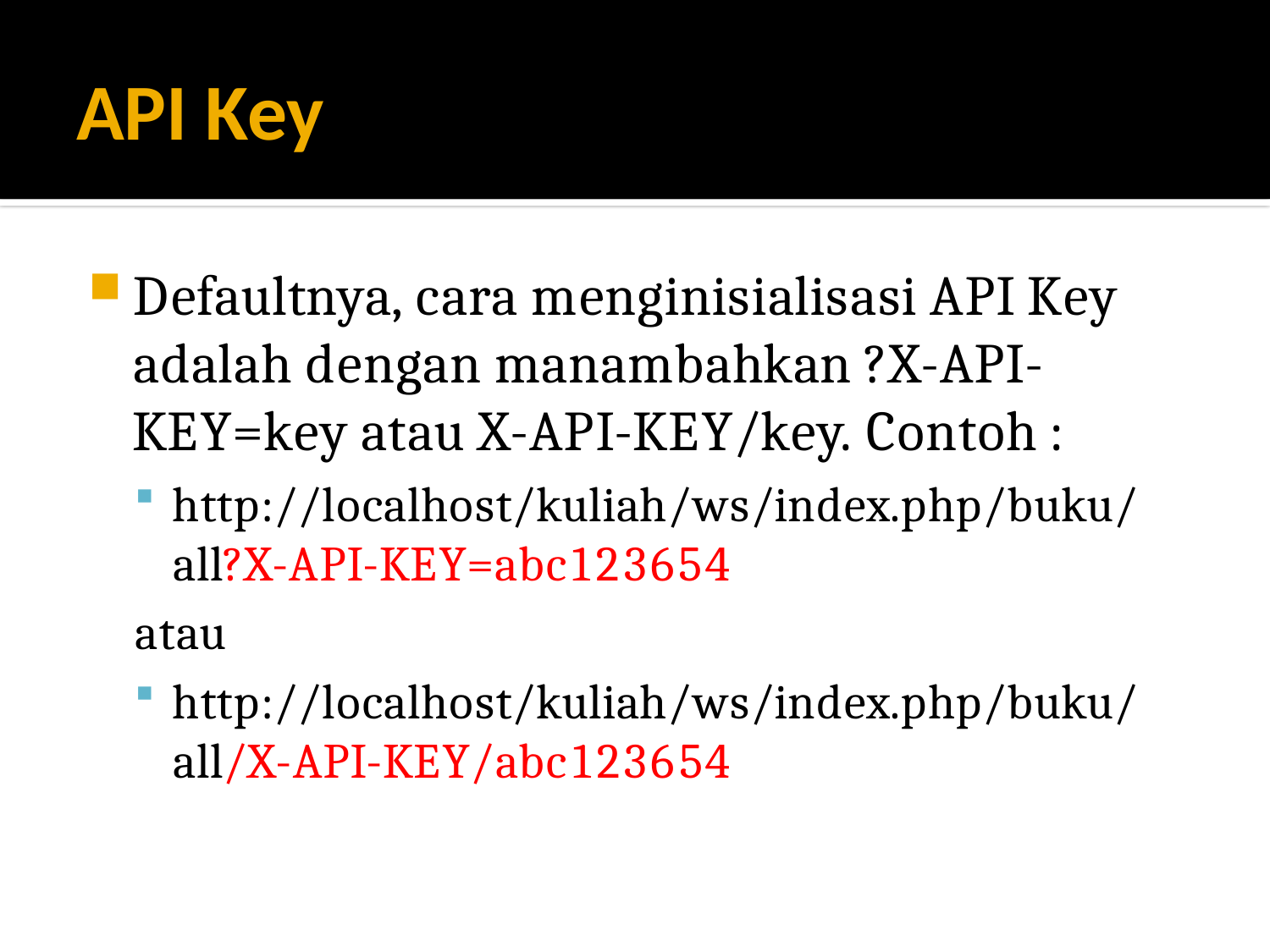

# API Key
Defaultnya, cara menginisialisasi API Key adalah dengan manambahkan ?X-API-KEY=key atau X-API-KEY/key. Contoh :
http://localhost/kuliah/ws/index.php/buku/all?X-API-KEY=abc123654
atau
http://localhost/kuliah/ws/index.php/buku/all/X-API-KEY/abc123654